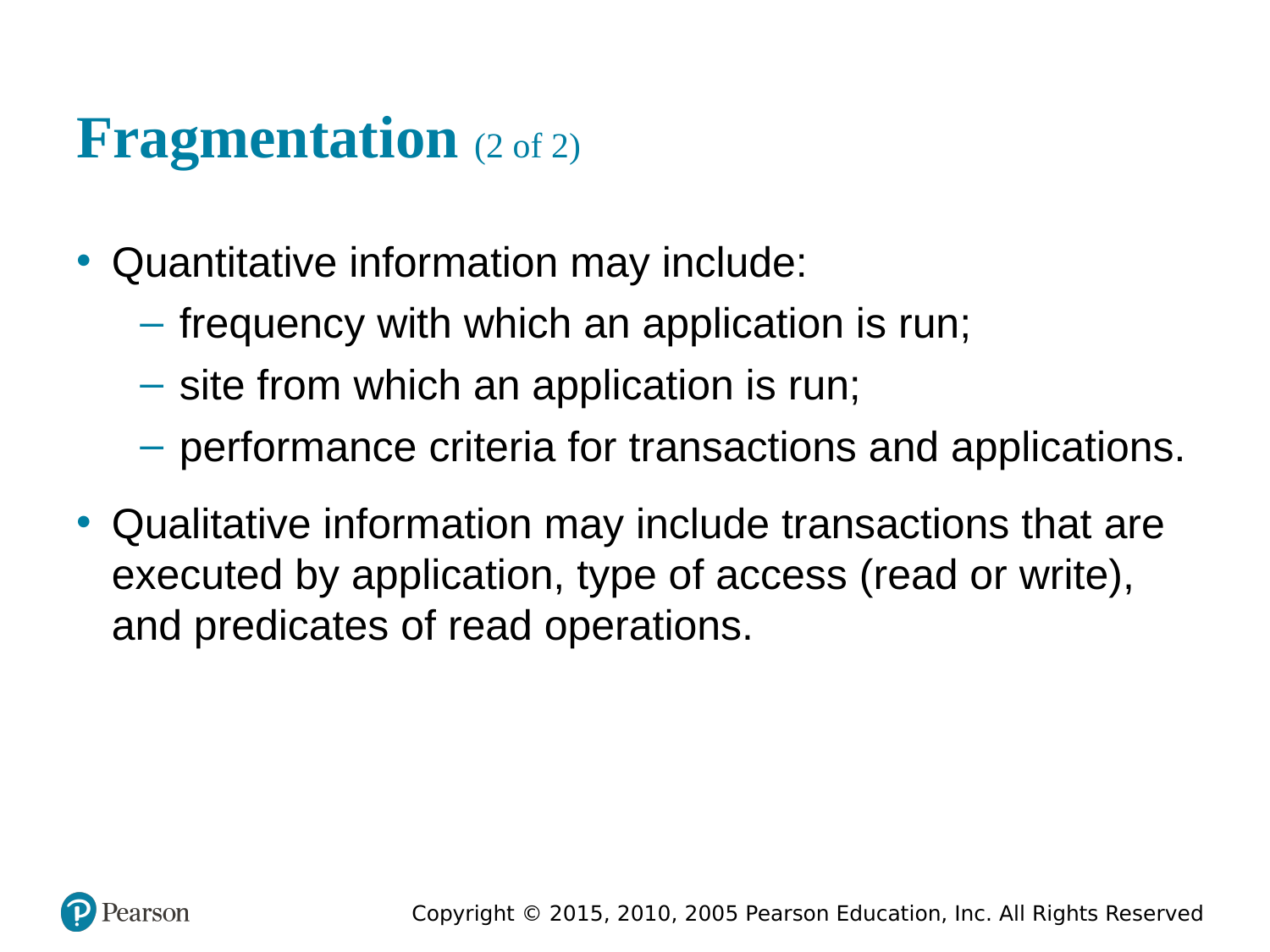

# Fragmentation (2 of 2)
Quantitative information may include:
frequency with which an application is run;
site from which an application is run;
performance criteria for transactions and applications.
Qualitative information may include transactions that are executed by application, type of access (read or write), and predicates of read operations.